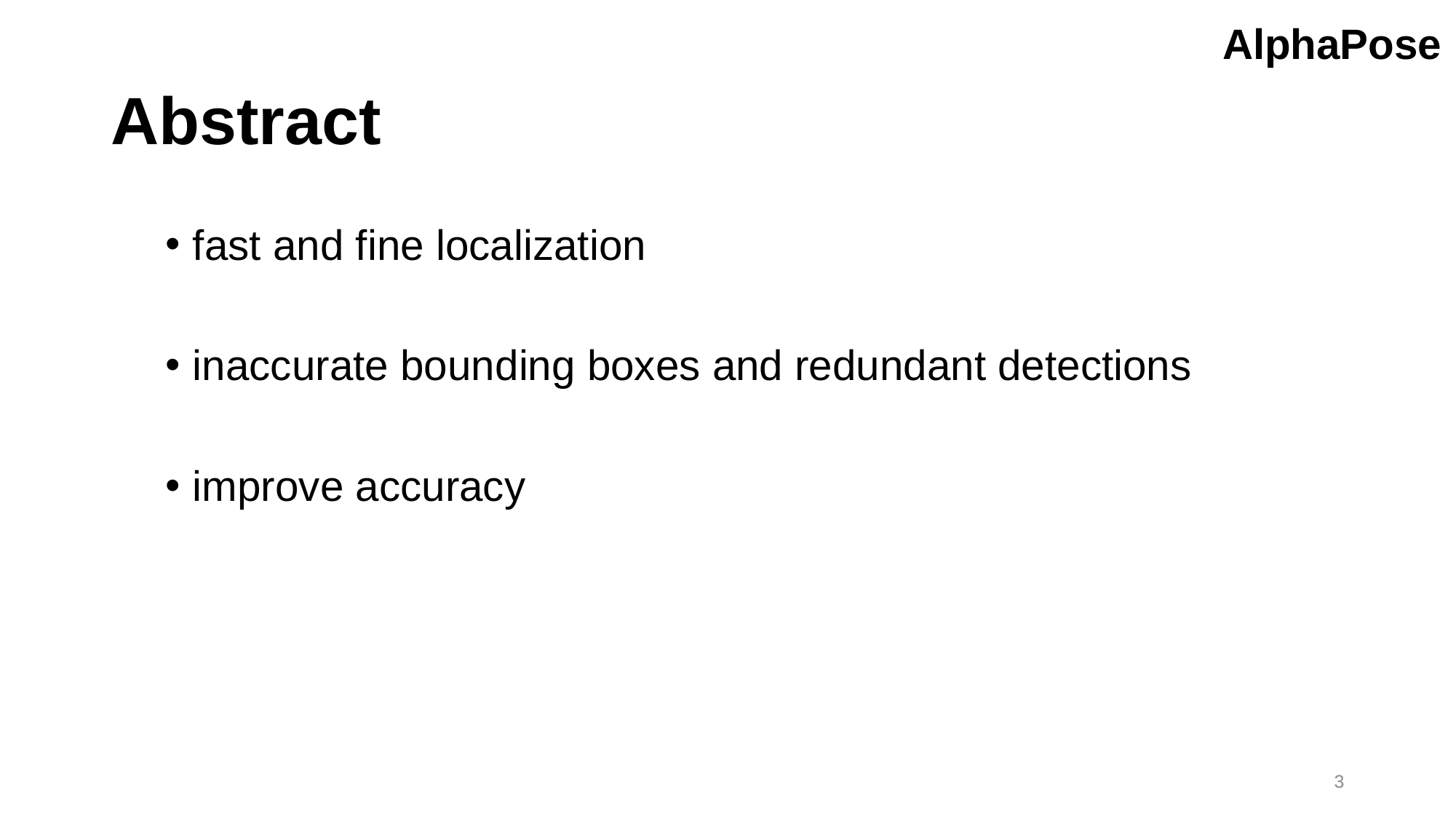

AlphaPose
# Abstract
fast and fine localization

inaccurate bounding boxes and redundant detections

improve accuracy

3